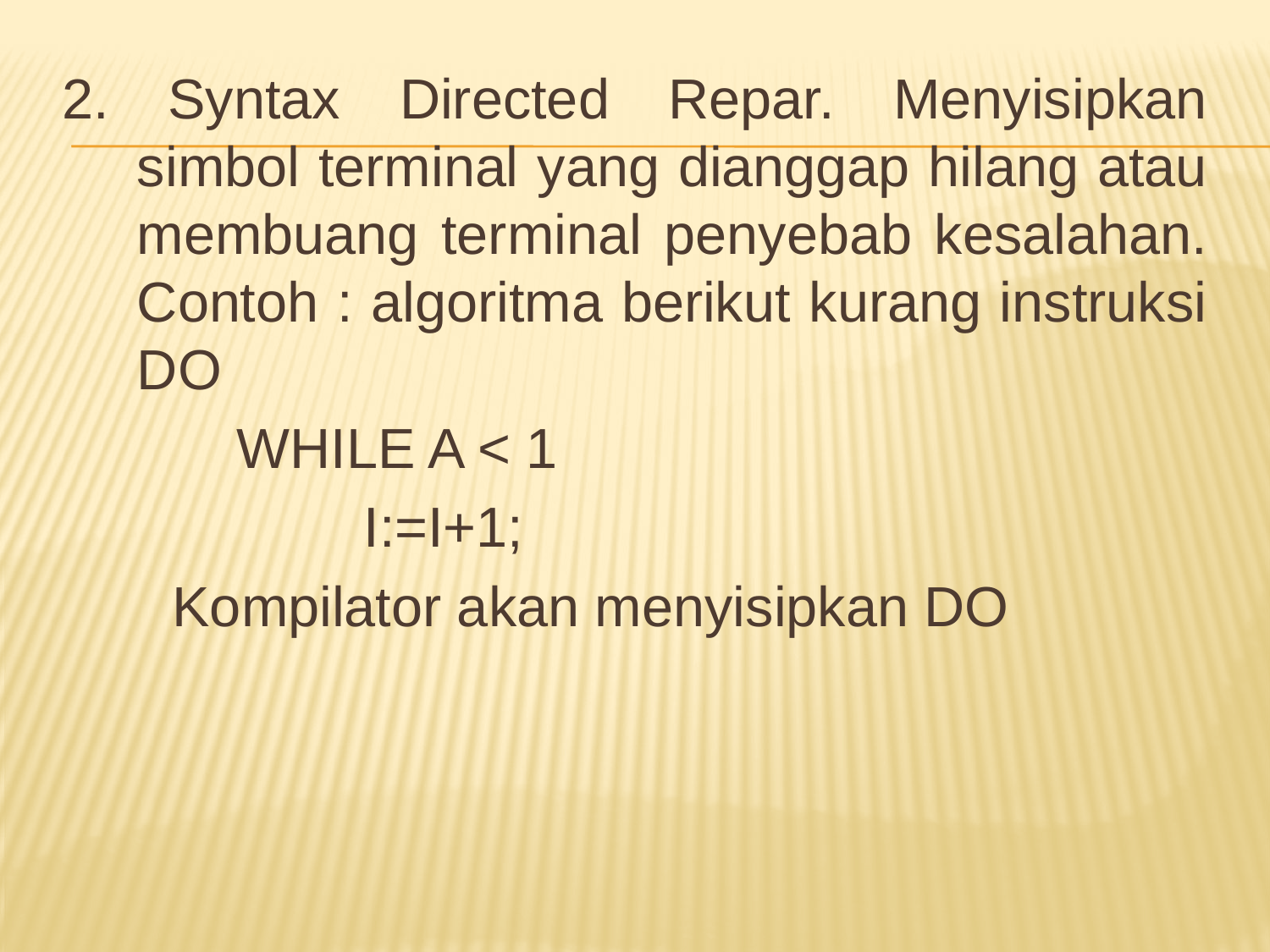

2. Syntax Directed Repar. Menyisipkan simbol terminal yang dianggap hilang atau membuang terminal penyebab kesalahan. Contoh : algoritma berikut kurang instruksi DO
		WHILE A < 1
			I:=I+1;
	    Kompilator akan menyisipkan DO